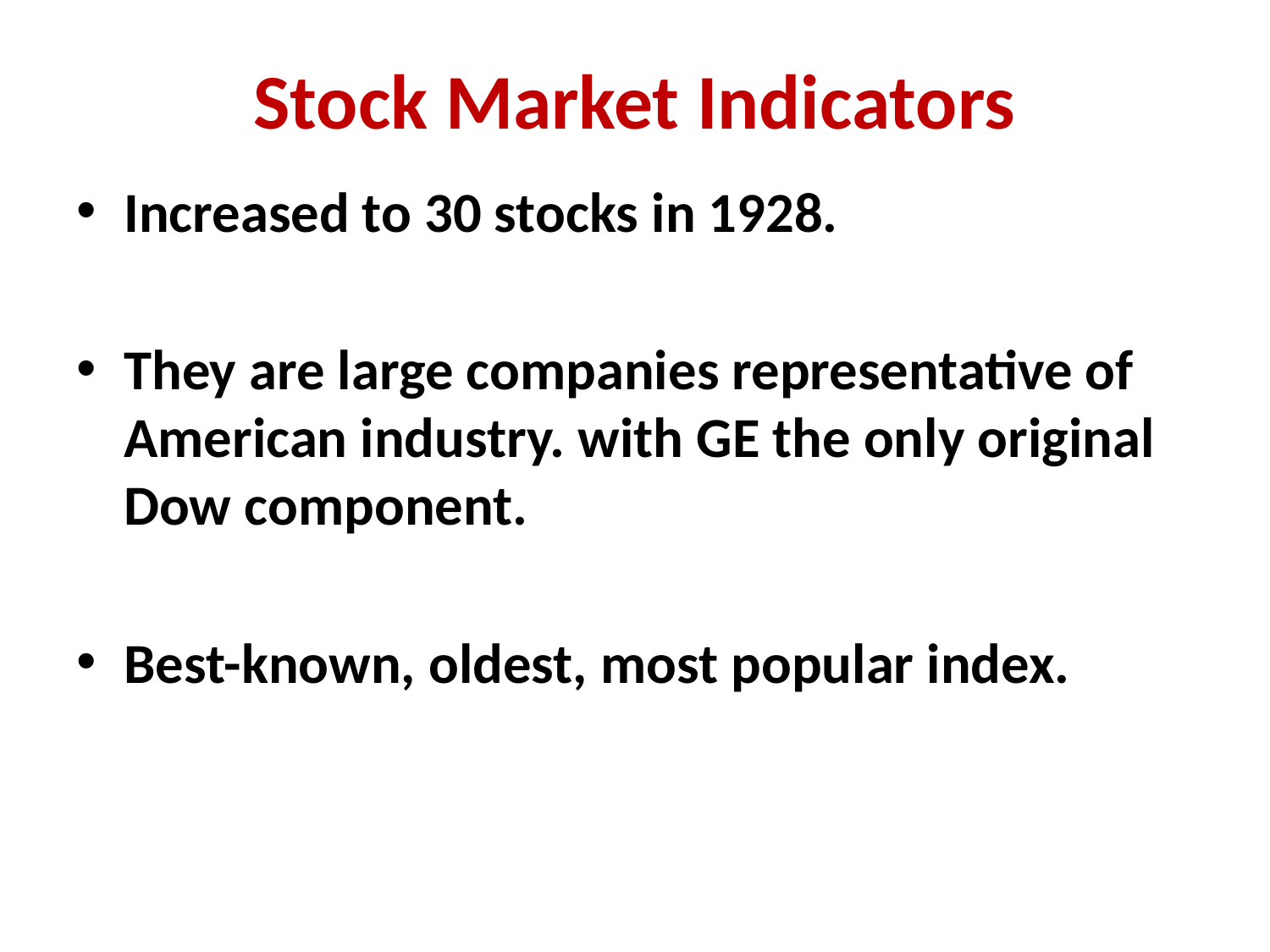

# Stock Market Indicators
Increased to 30 stocks in 1928.

They are large companies representative of American industry. with GE the only original Dow component.

Best-known, oldest, most popular index.